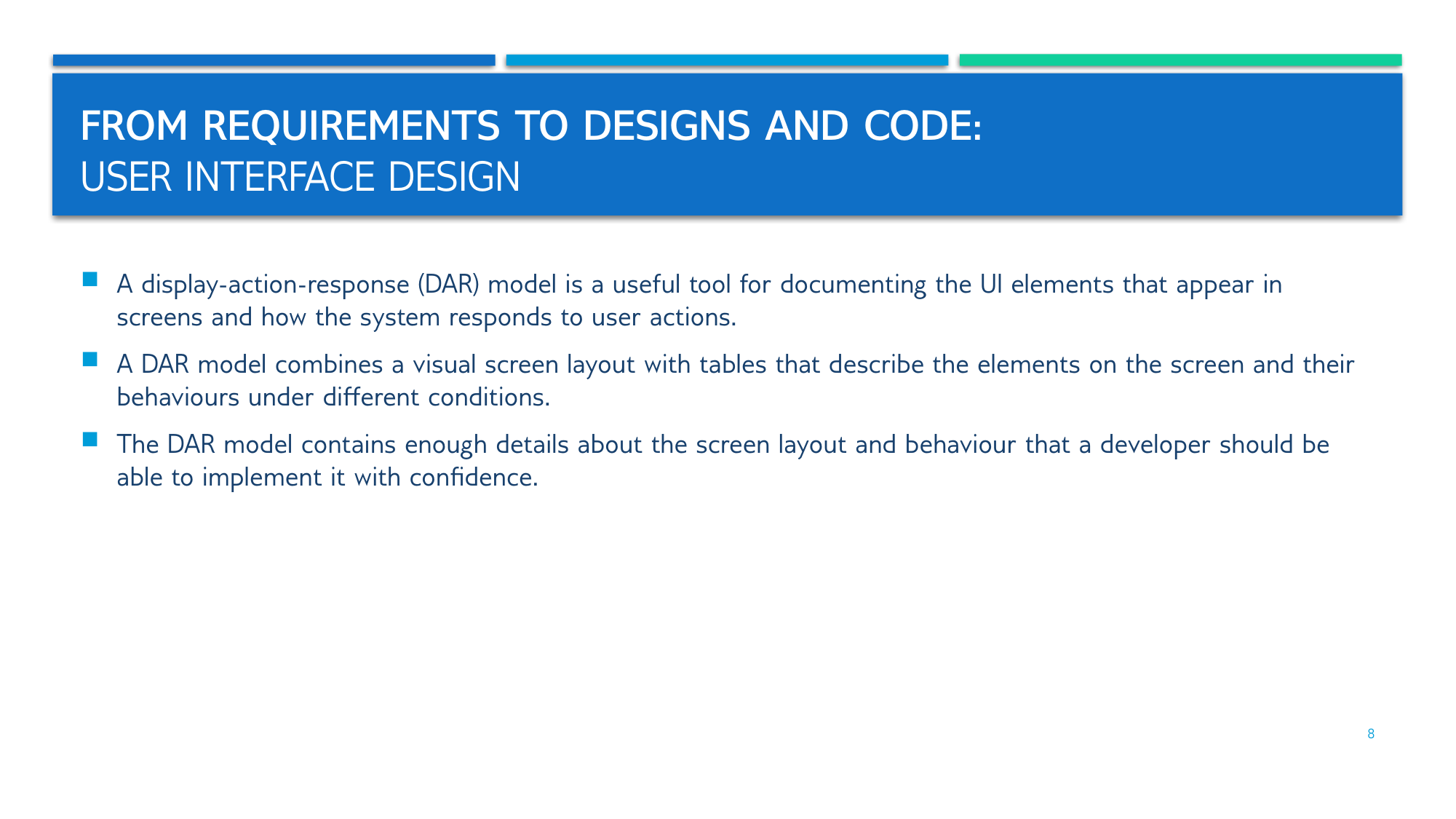

# From requirements to designs and code: User interface design
A display-action-response (DAR) model is a useful tool for documenting the UI elements that appear in screens and how the system responds to user actions.
A DAR model combines a visual screen layout with tables that describe the elements on the screen and their behaviours under different conditions.
The DAR model contains enough details about the screen layout and behaviour that a developer should be able to implement it with confidence.
8